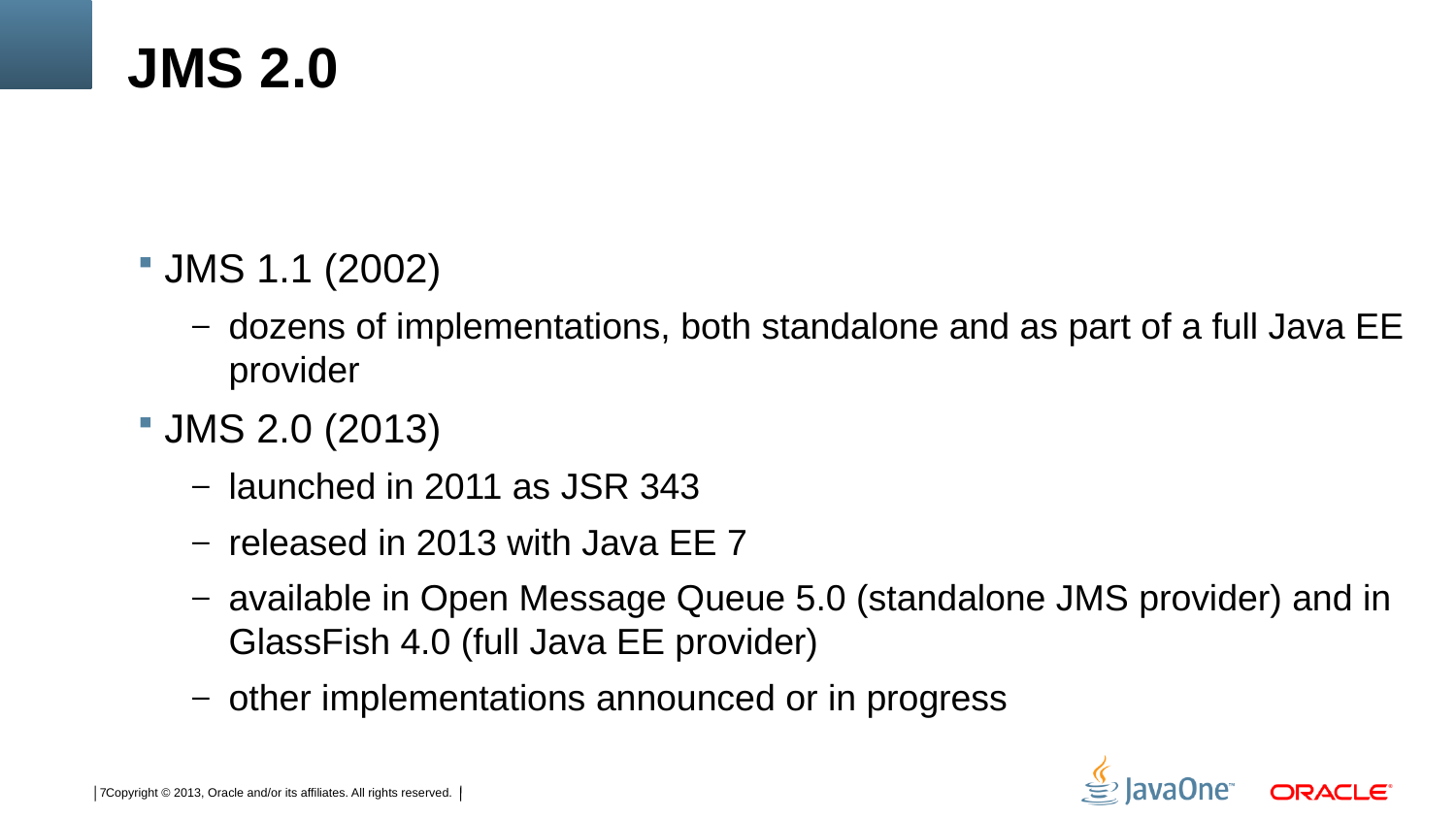

# JMS 2.0

JMS 1.1 (2002)
dozens of implementations, both standalone and as part of a full Java EE provider
JMS 2.0 (2013)
launched in 2011 as JSR 343
released in 2013 with Java EE 7
available in Open Message Queue 5.0 (standalone JMS provider) and in GlassFish 4.0 (full Java EE provider)
other implementations announced or in progress